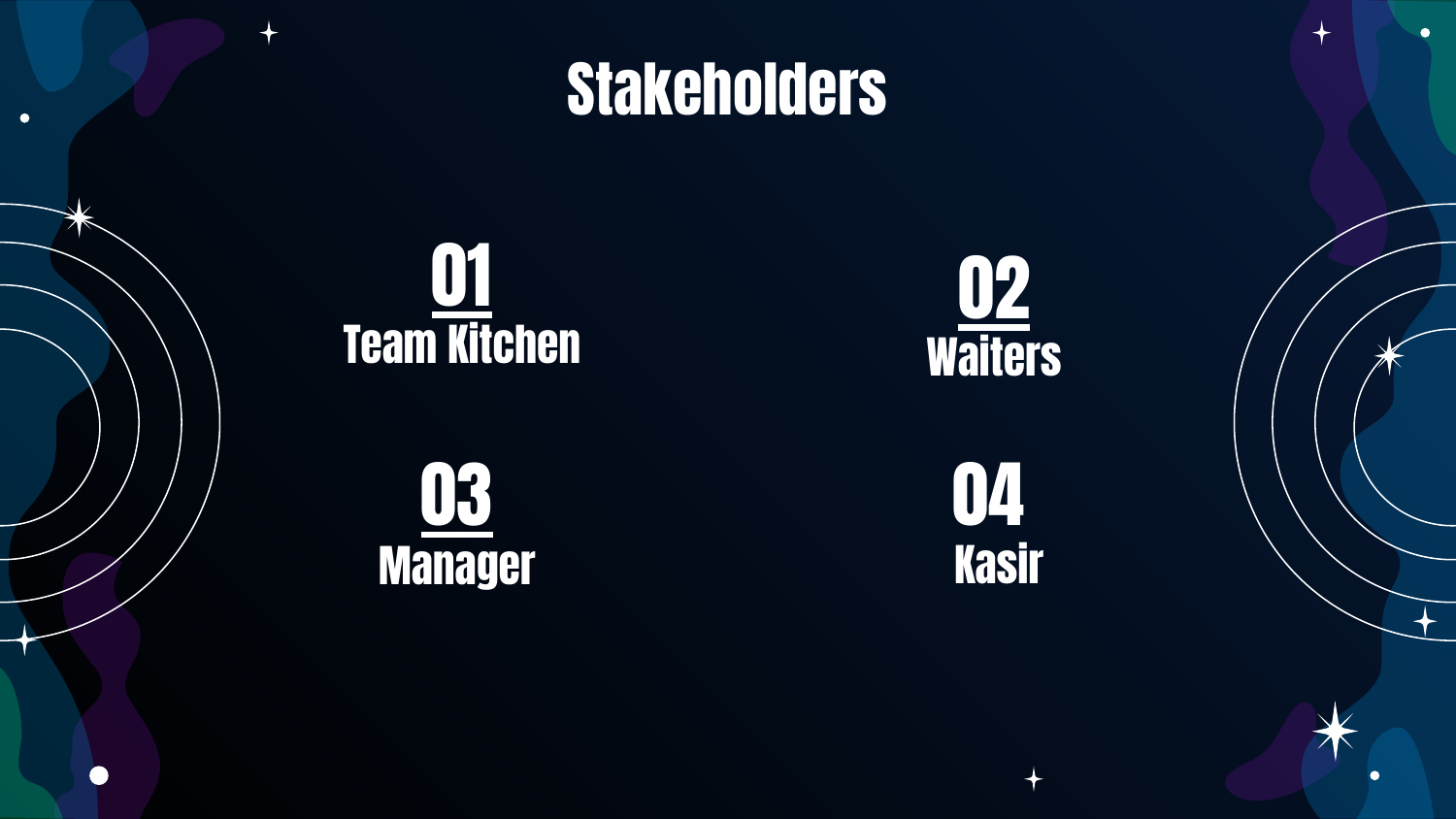

# Stakeholders
01
02
Team Kitchen
Waiters
03
04
Kasir
Manager